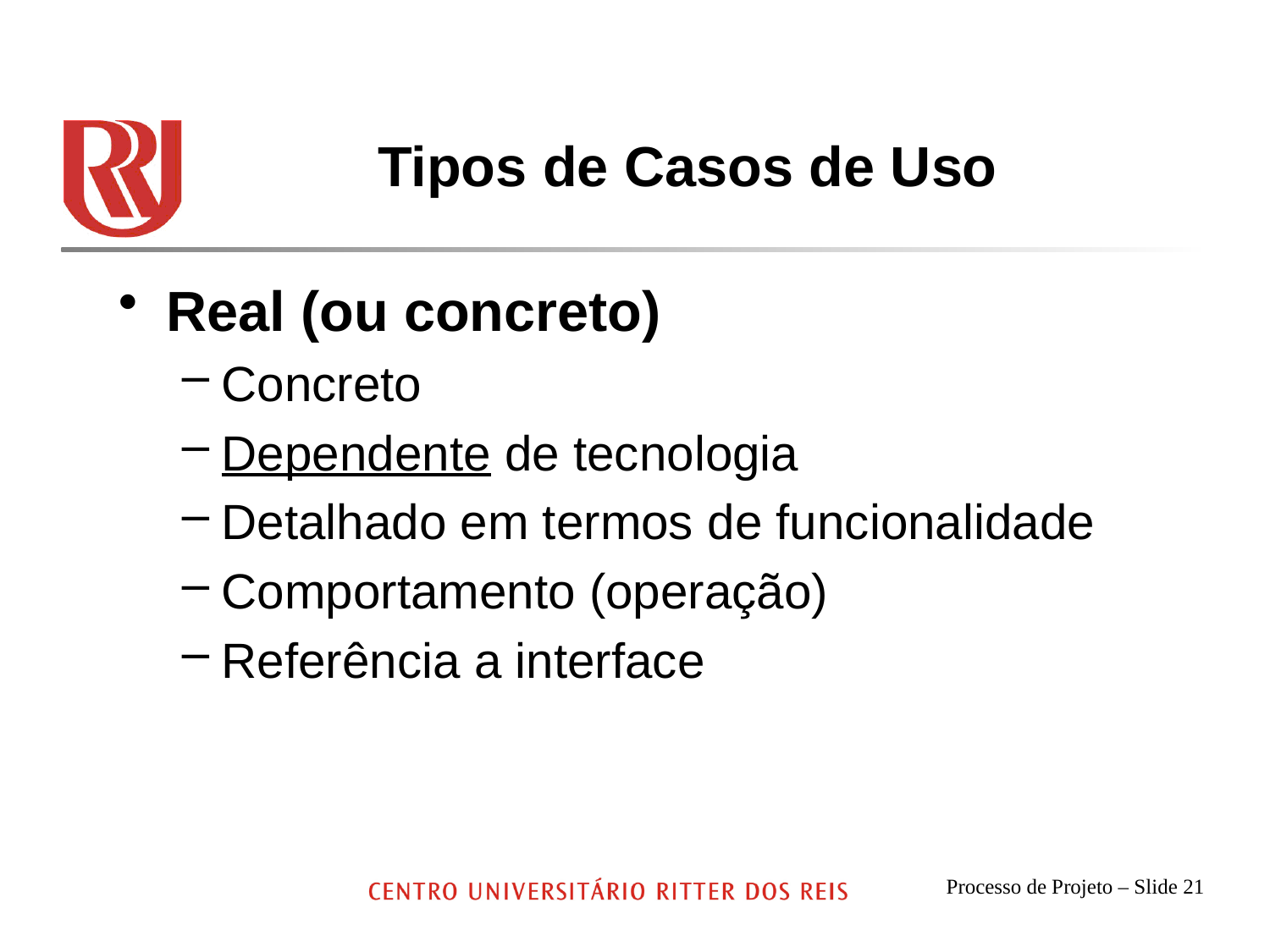

# Tipos de Casos de Uso
Real (ou concreto)
Concreto
Dependente de tecnologia
Detalhado em termos de funcionalidade
Comportamento (operação)
Referência a interface

Processo de Projeto – Slide 21